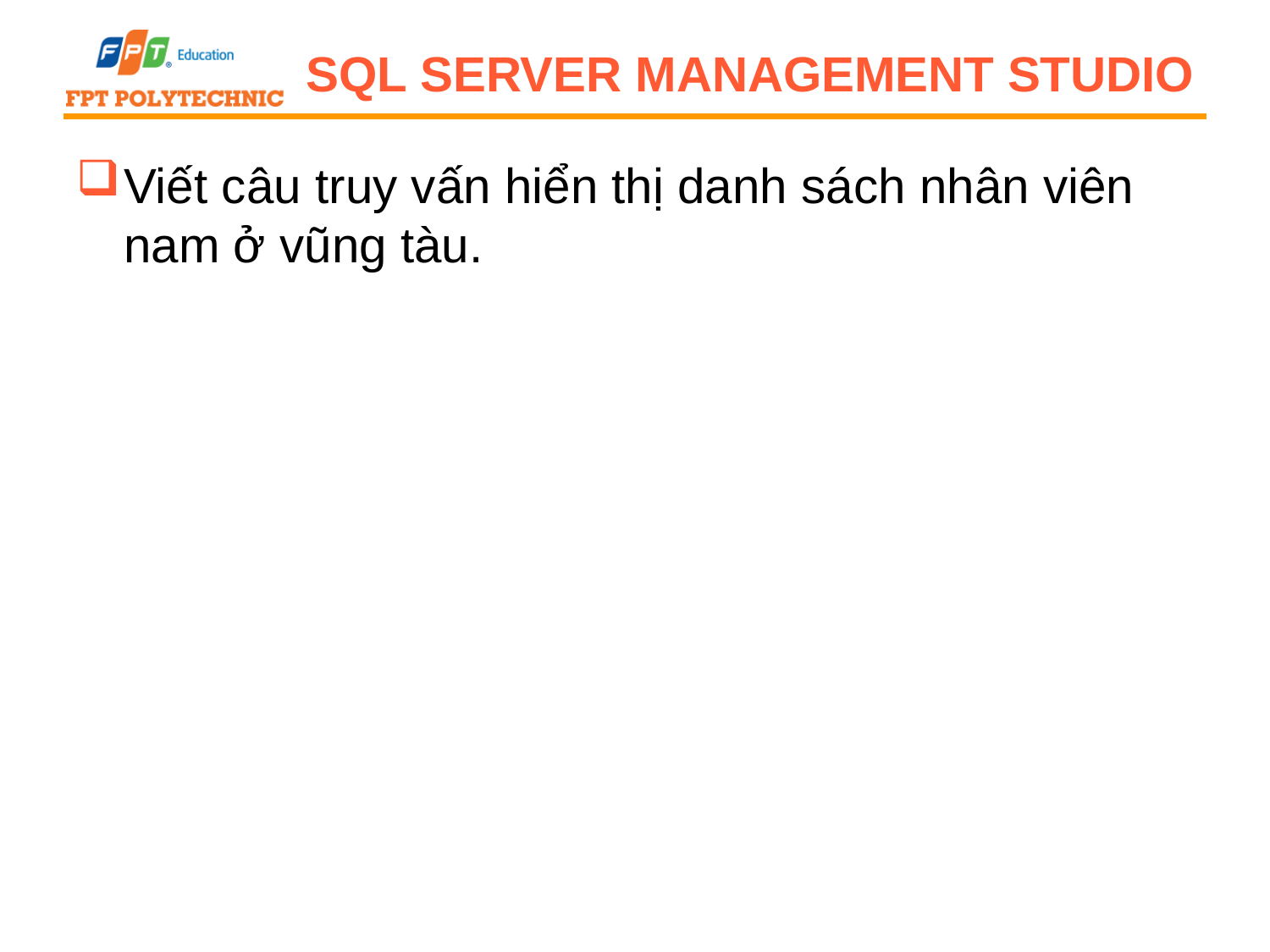

# SQL Server Management Studio
Viết câu truy vấn hiển thị danh sách nhân viên nam ở vũng tàu.